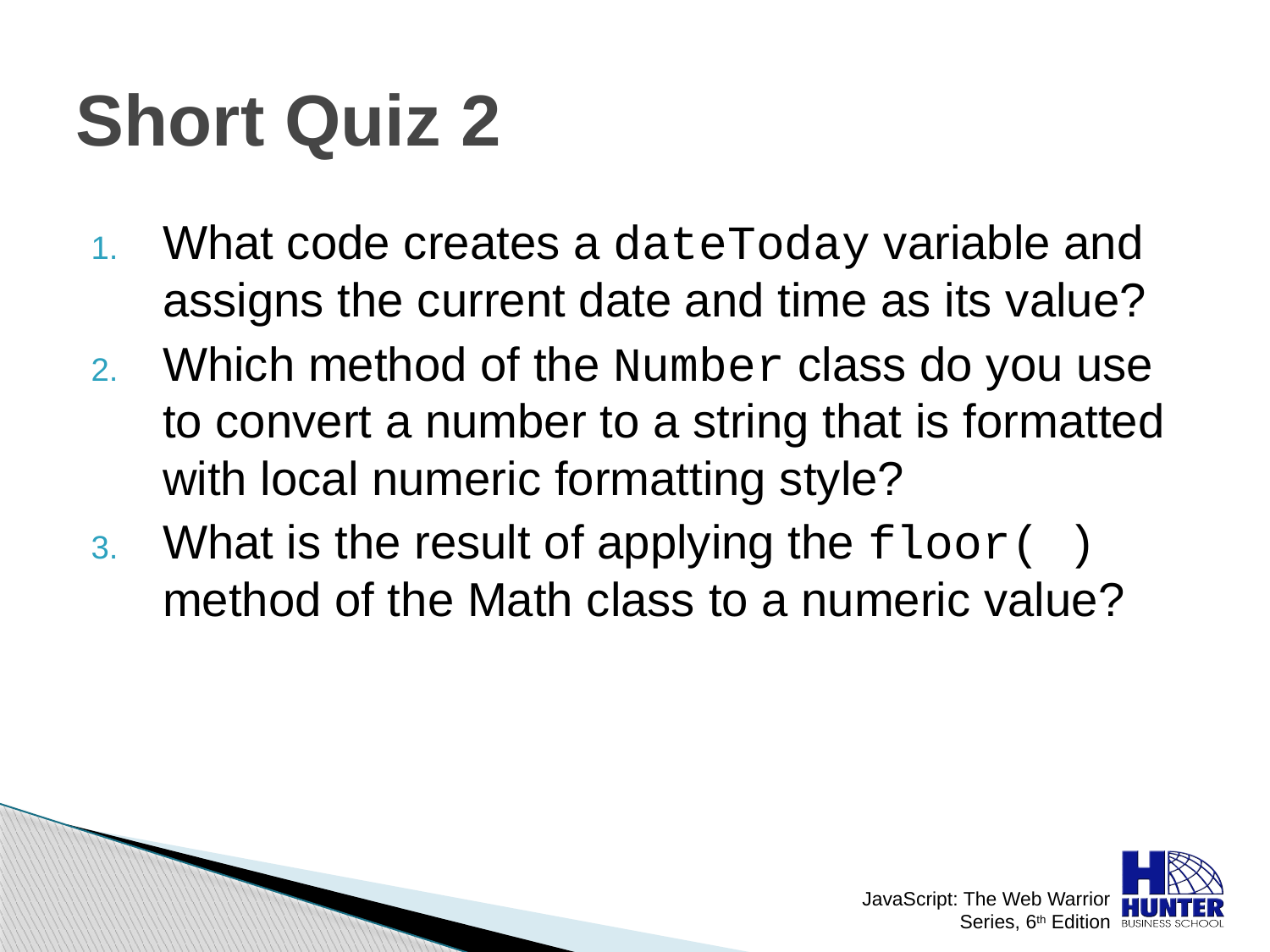

# Short Quiz 2
What code creates a dateToday variable and assigns the current date and time as its value?
Which method of the Number class do you use to convert a number to a string that is formatted with local numeric formatting style?
What is the result of applying the floor( ) method of the Math class to a numeric value?